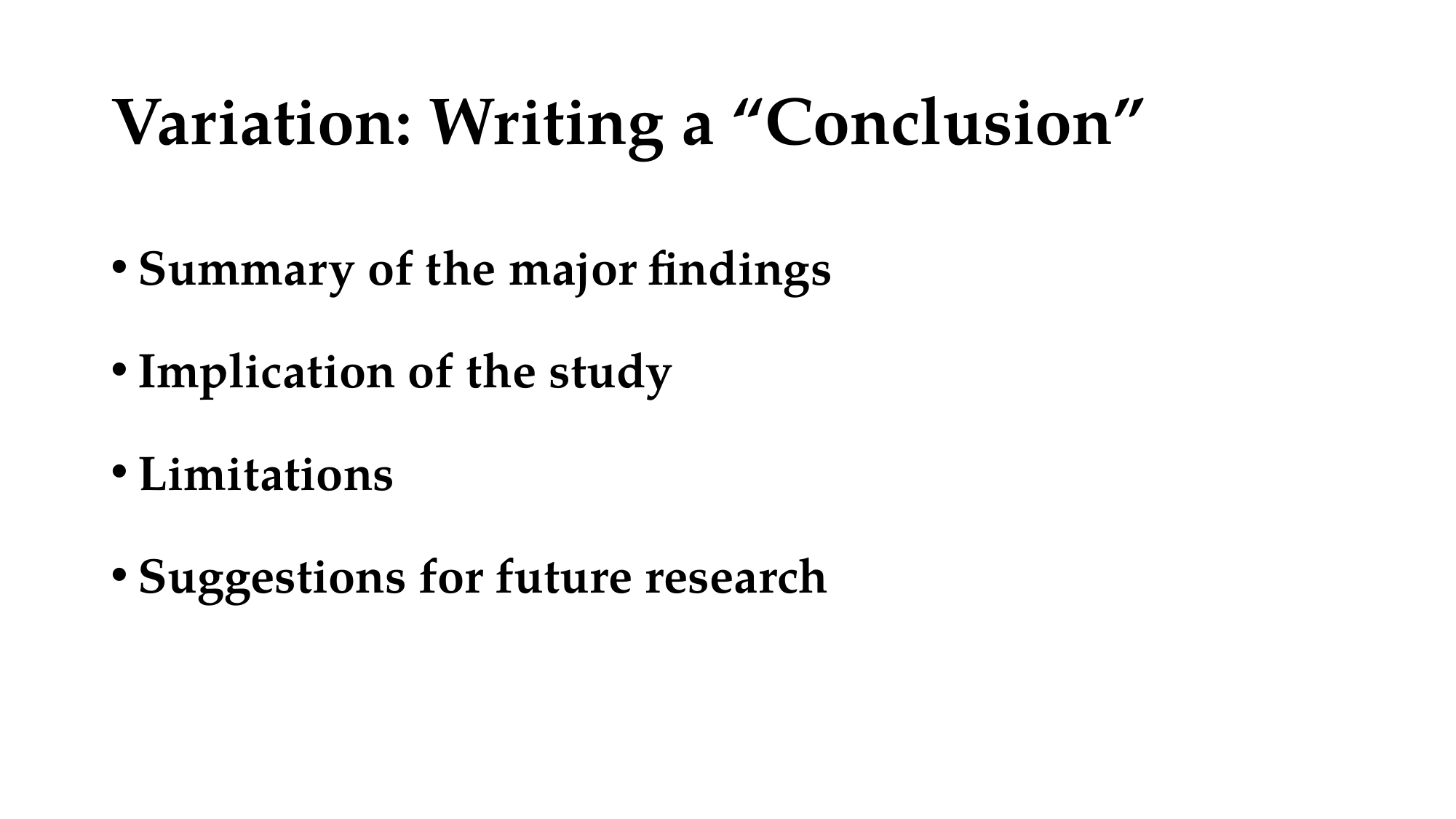

# Variation: Writing a “Conclusion”
Summary of the major findings
Implication of the study
Limitations
Suggestions for future research